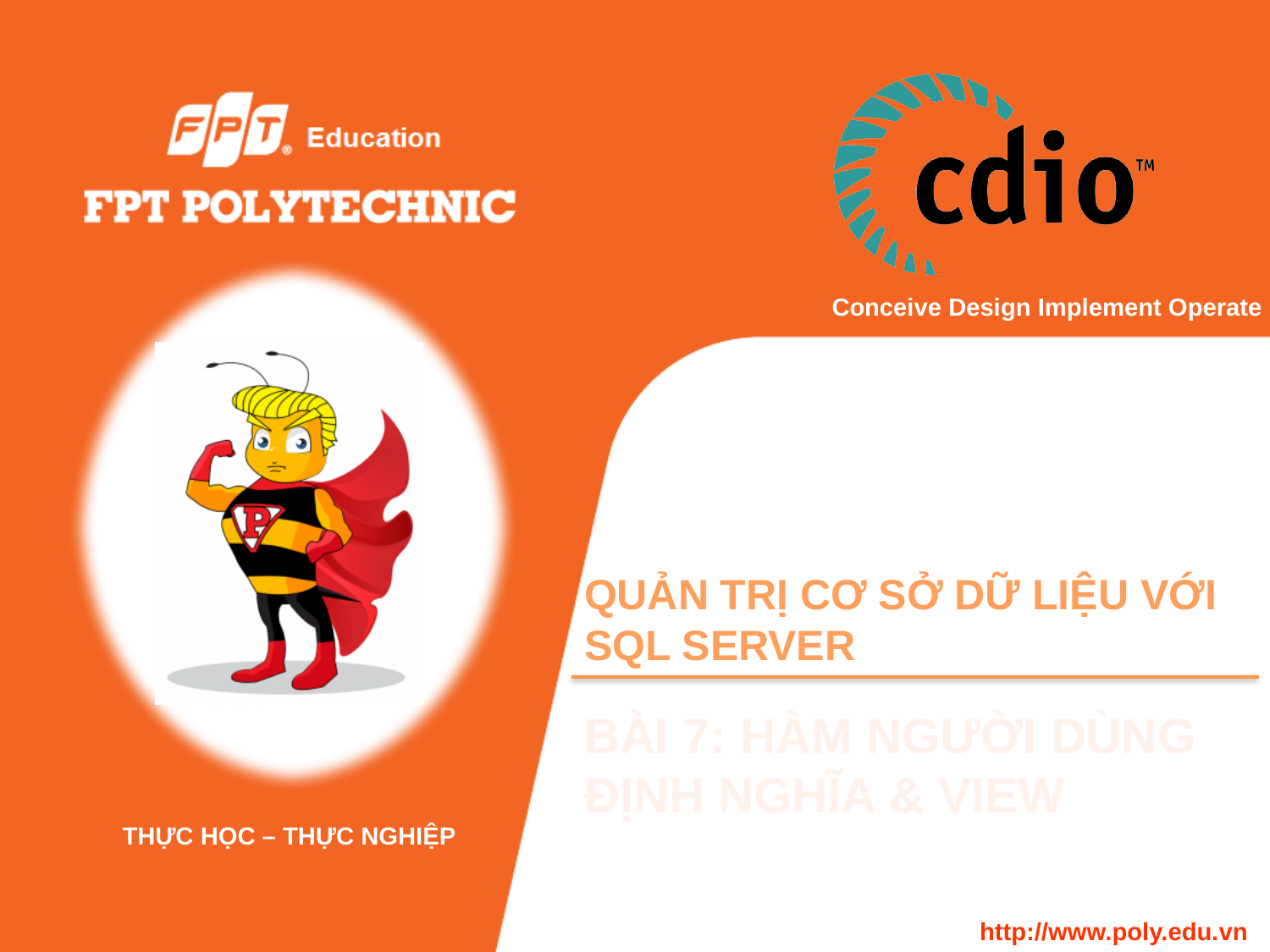

# Quản trị cơ sở dữ liệu với SQL Server
Bài 7: HÀM NGƯỜI DÙNG ĐỊNH NGHĨA & VIEW